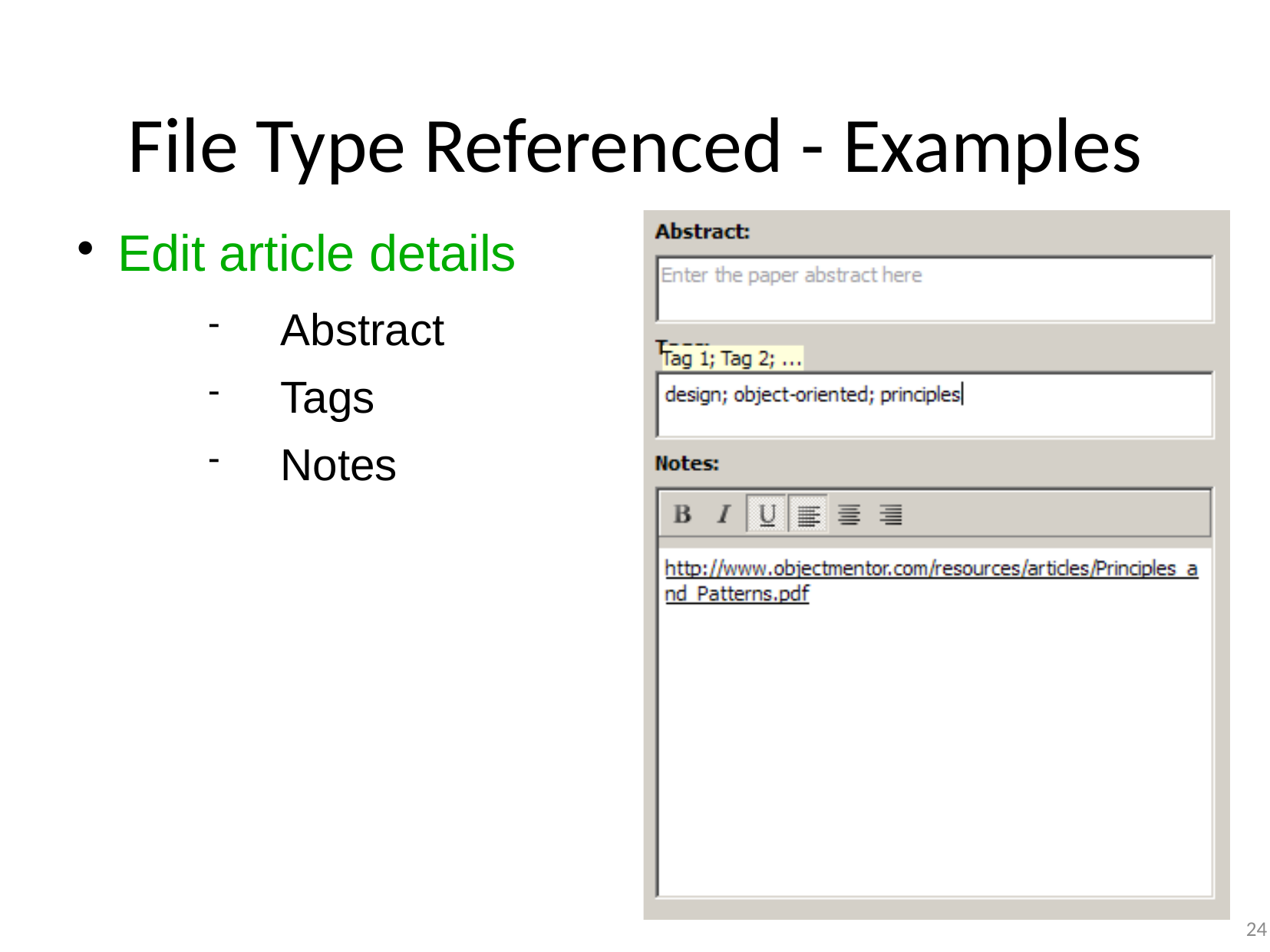

# File Type Referenced - Examples
Edit article details
Abstract
Tags
Notes

24